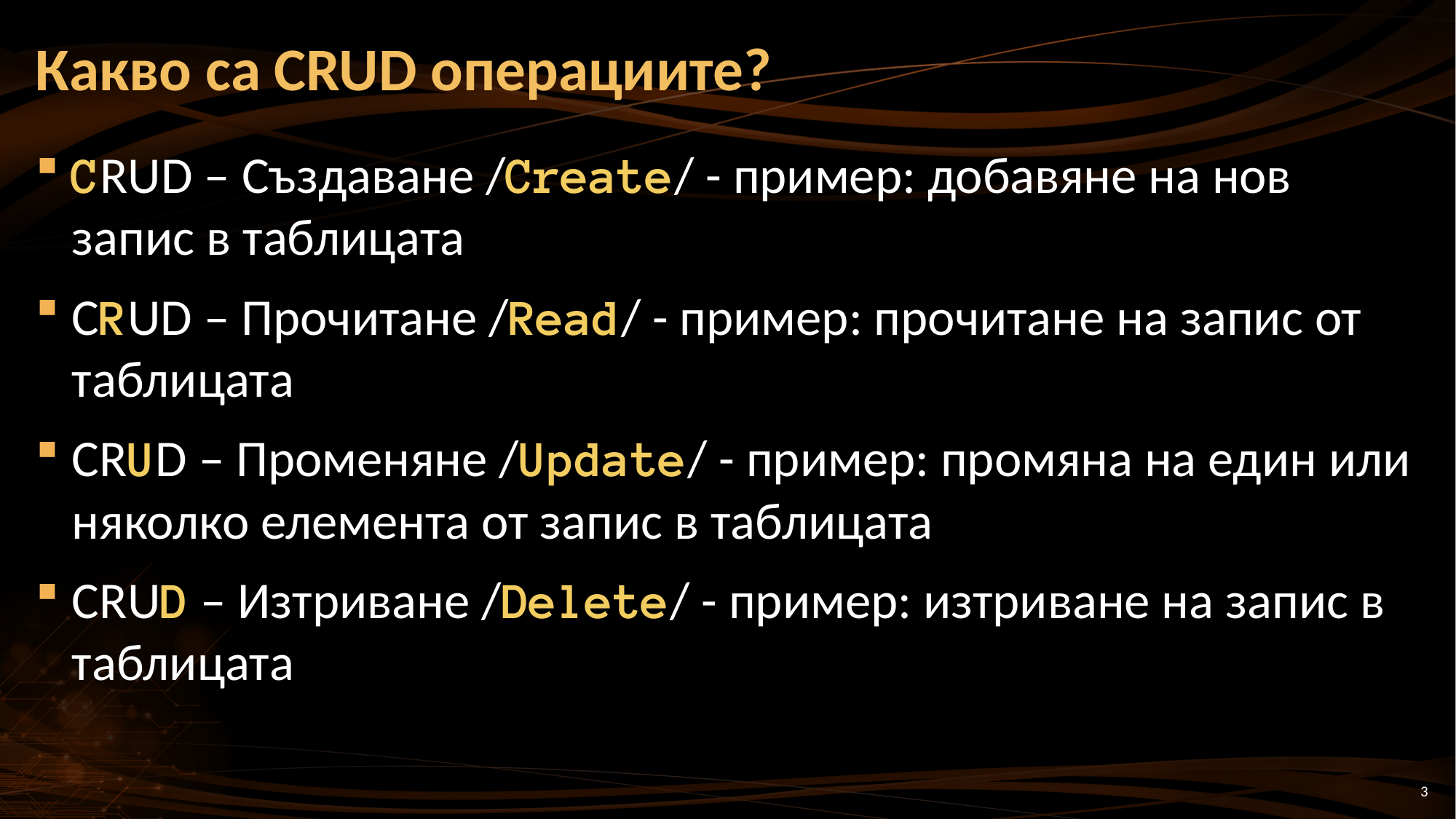

# Какво са CRUD операциите?
CRUD – Създаване /Create/ - пример: добавяне на нов запис в таблицата
CRUD – Прочитане /Read/ - пример: прочитане на запис от таблицата
CRUD – Променяне /Update/ - пример: промяна на един или няколко елемента от запис в таблицата
CRUD – Изтриване /Delete/ - пример: изтриване на запис в таблицата

3